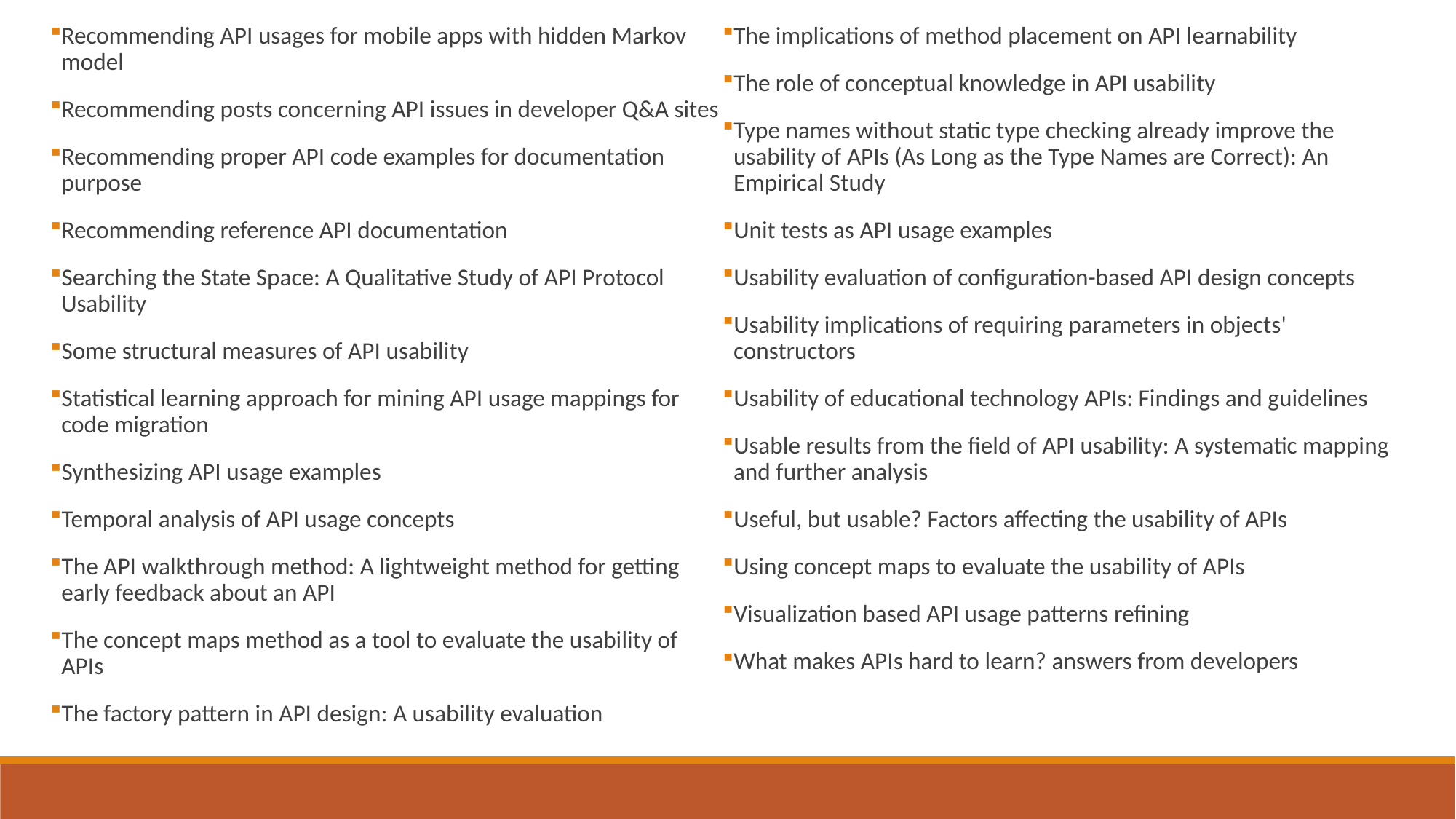

Recommending API usages for mobile apps with hidden Markov model
Recommending posts concerning API issues in developer Q&A sites
Recommending proper API code examples for documentation purpose
Recommending reference API documentation
Searching the State Space: A Qualitative Study of API Protocol Usability
Some structural measures of API usability
Statistical learning approach for mining API usage mappings for code migration
Synthesizing API usage examples
Temporal analysis of API usage concepts
The API walkthrough method: A lightweight method for getting early feedback about an API
The concept maps method as a tool to evaluate the usability of APIs
The factory pattern in API design: A usability evaluation

The implications of method placement on API learnability
The role of conceptual knowledge in API usability
Type names without static type checking already improve the usability of APIs (As Long as the Type Names are Correct): An Empirical Study
Unit tests as API usage examples
Usability evaluation of configuration-based API design concepts
Usability implications of requiring parameters in objects' constructors
Usability of educational technology APIs: Findings and guidelines
Usable results from the field of API usability: A systematic mapping and further analysis
Useful, but usable? Factors affecting the usability of APIs
Using concept maps to evaluate the usability of APIs
Visualization based API usage patterns refining
What makes APIs hard to learn? answers from developers